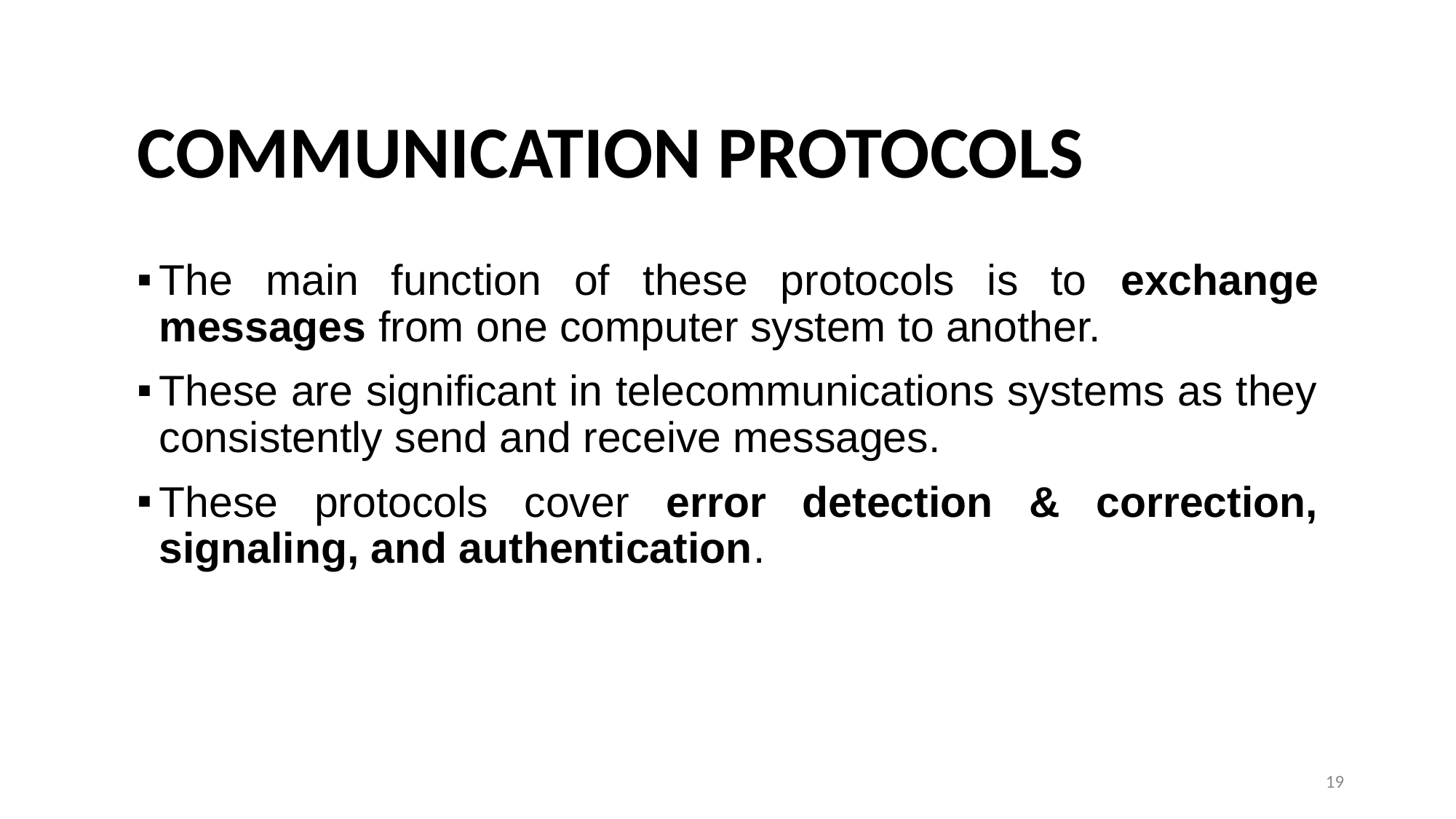

# COMMUNICATION PROTOCOLS
The main function of these protocols is to exchange messages from one computer system to another.
These are significant in telecommunications systems as they consistently send and receive messages.
These protocols cover error detection & correction, signaling, and authentication.
19